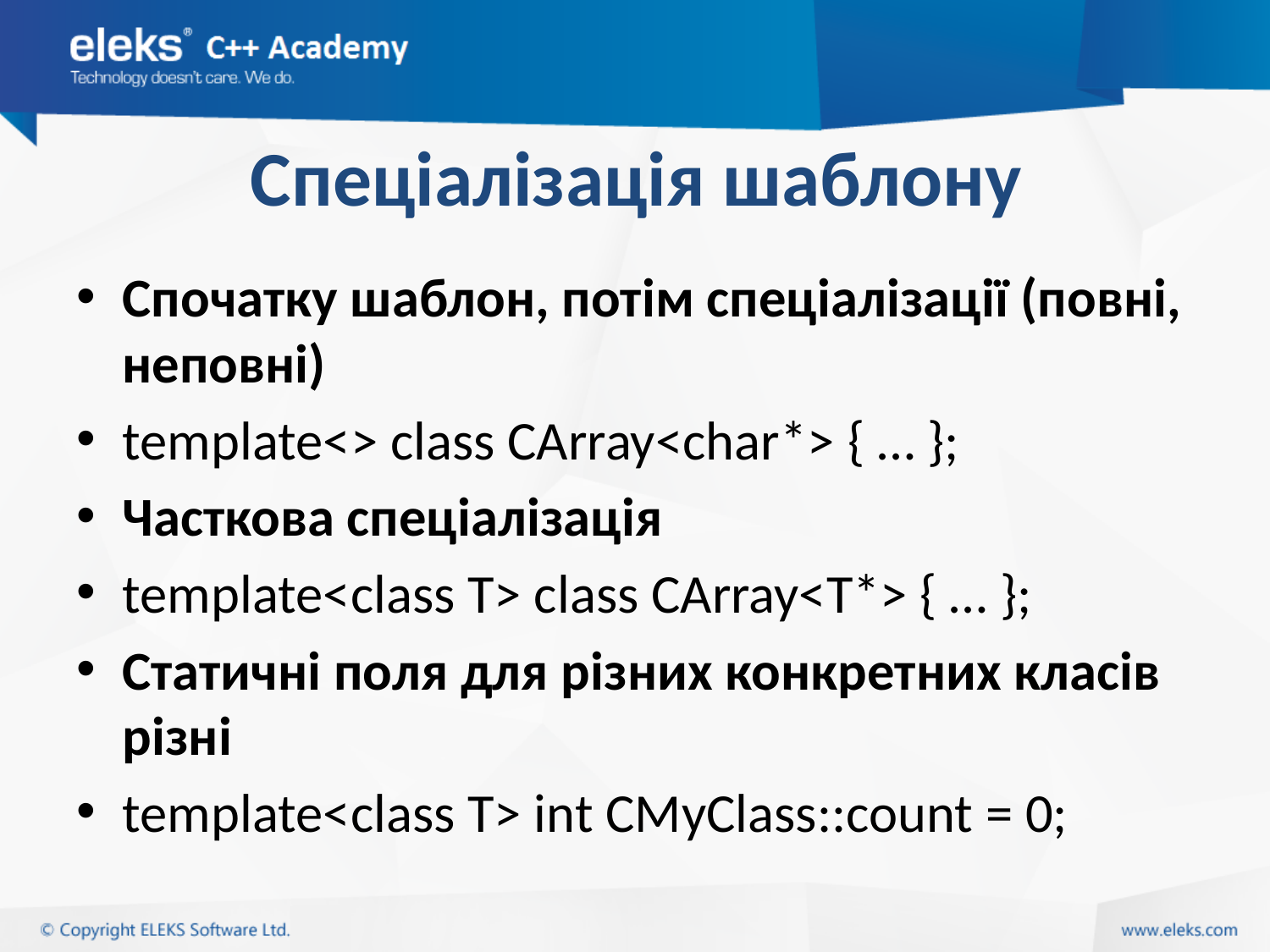

# Спеціалізація шаблону
Спочатку шаблон, потім спеціалізації (повні, неповні)
template<> class CArray<char*> { … };
Часткова спеціалізація
template<class T> class CArray<T*> { … };
Статичні поля для різних конкретних класів різні
template<class T> int CMyClass::count = 0;